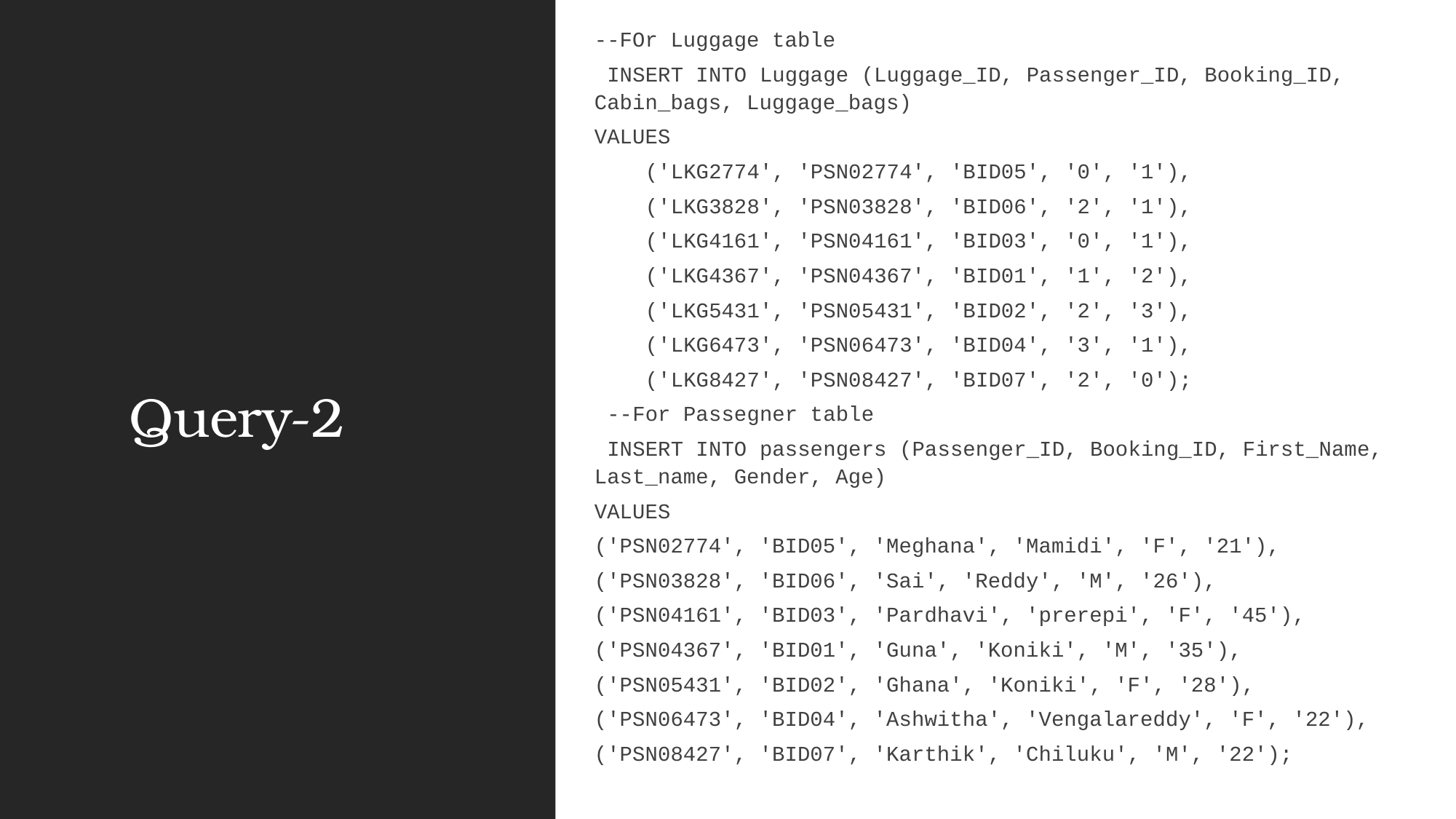

--FOr Luggage table
 INSERT INTO Luggage (Luggage_ID, Passenger_ID, Booking_ID, Cabin_bags, Luggage_bags)
VALUES
    ('LKG2774', 'PSN02774', 'BID05', '0', '1'),
    ('LKG3828', 'PSN03828', 'BID06', '2', '1'),
    ('LKG4161', 'PSN04161', 'BID03', '0', '1'),
    ('LKG4367', 'PSN04367', 'BID01', '1', '2'),
    ('LKG5431', 'PSN05431', 'BID02', '2', '3'),
    ('LKG6473', 'PSN06473', 'BID04', '3', '1'),
    ('LKG8427', 'PSN08427', 'BID07', '2', '0');
 --For Passegner table
 INSERT INTO passengers (Passenger_ID, Booking_ID, First_Name, Last_name, Gender, Age)
VALUES
('PSN02774', 'BID05', 'Meghana', 'Mamidi', 'F', '21'),
('PSN03828', 'BID06', 'Sai', 'Reddy', 'M', '26'),
('PSN04161', 'BID03', 'Pardhavi', 'prerepi', 'F', '45'),
('PSN04367', 'BID01', 'Guna', 'Koniki', 'M', '35'),
('PSN05431', 'BID02', 'Ghana', 'Koniki', 'F', '28'),
('PSN06473', 'BID04', 'Ashwitha', 'Vengalareddy', 'F', '22'),
('PSN08427', 'BID07', 'Karthik', 'Chiluku', 'M', '22');

# Query-2